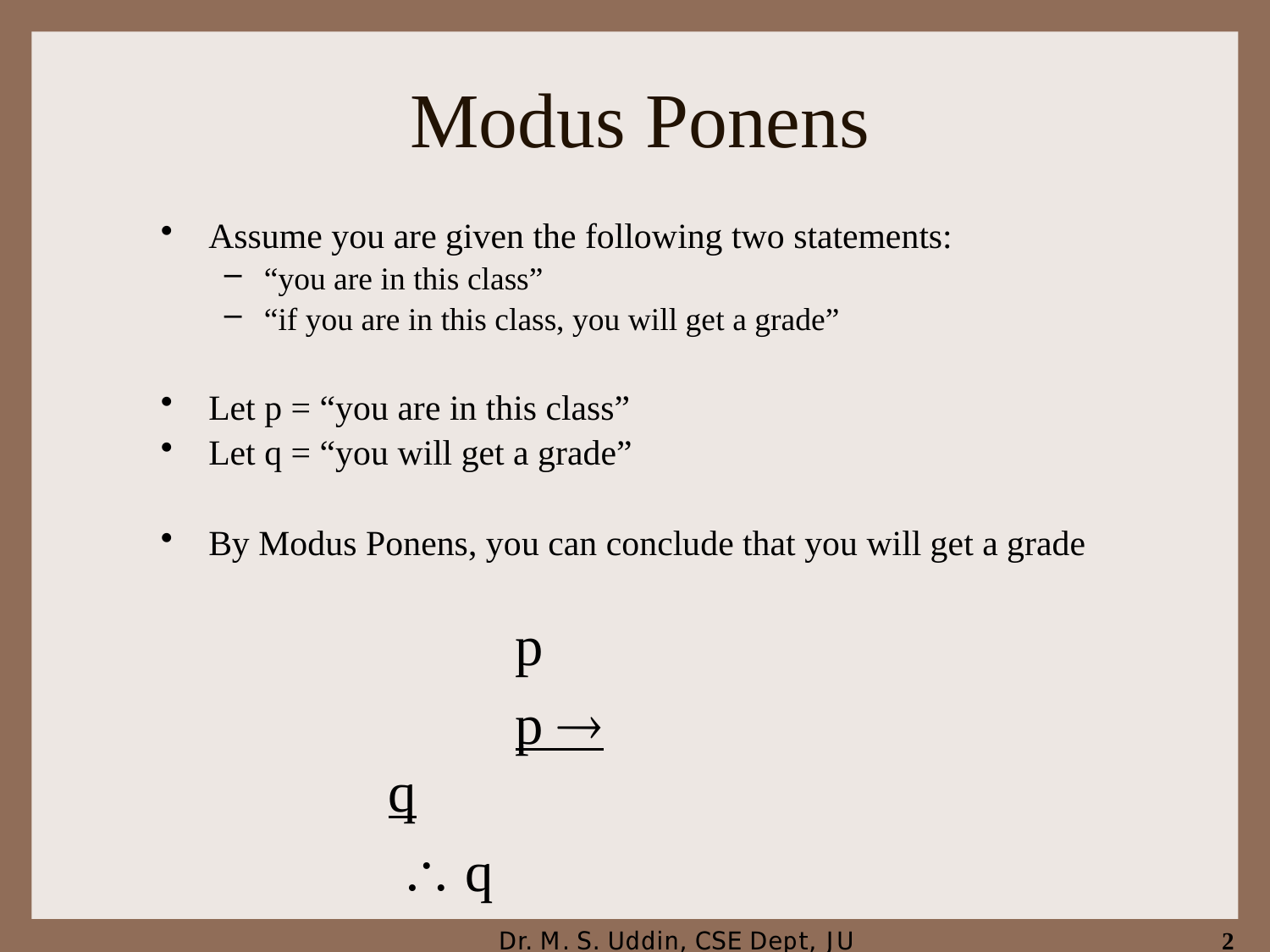

# Modus Ponens
Assume you are given the following two statements:
“you are in this class”
“if you are in this class, you will get a grade”

Let p = “you are in this class”
Let q = “you will get a grade”

By Modus Ponens, you can conclude that you will get a grade
		p
		p → q
	 ∴ q
2
Dr. M. S. Uddin, CSE Dept, JU